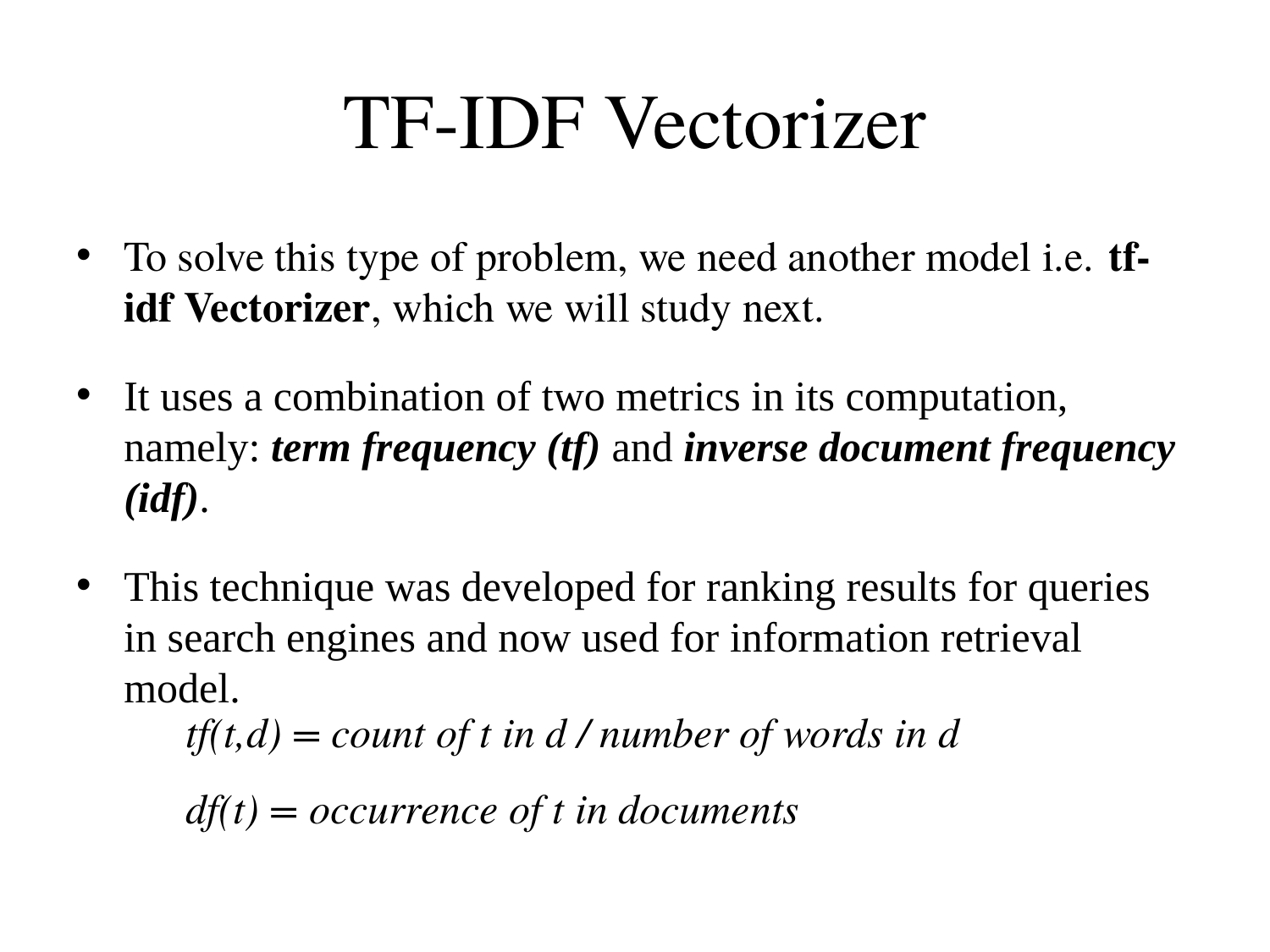

# TF-IDF Vectorizer
To solve this type of problem, we need another model i.e. tf-idf Vectorizer, which we will study next.

It uses a combination of two metrics in its computation, namely: term frequency (tf) and inverse document frequency (idf).

This technique was developed for ranking results for queries in search engines and now used for information retrieval model.

tf(t,d) = count of t in d / number of words in d

df(t) = occurrence of t in documents